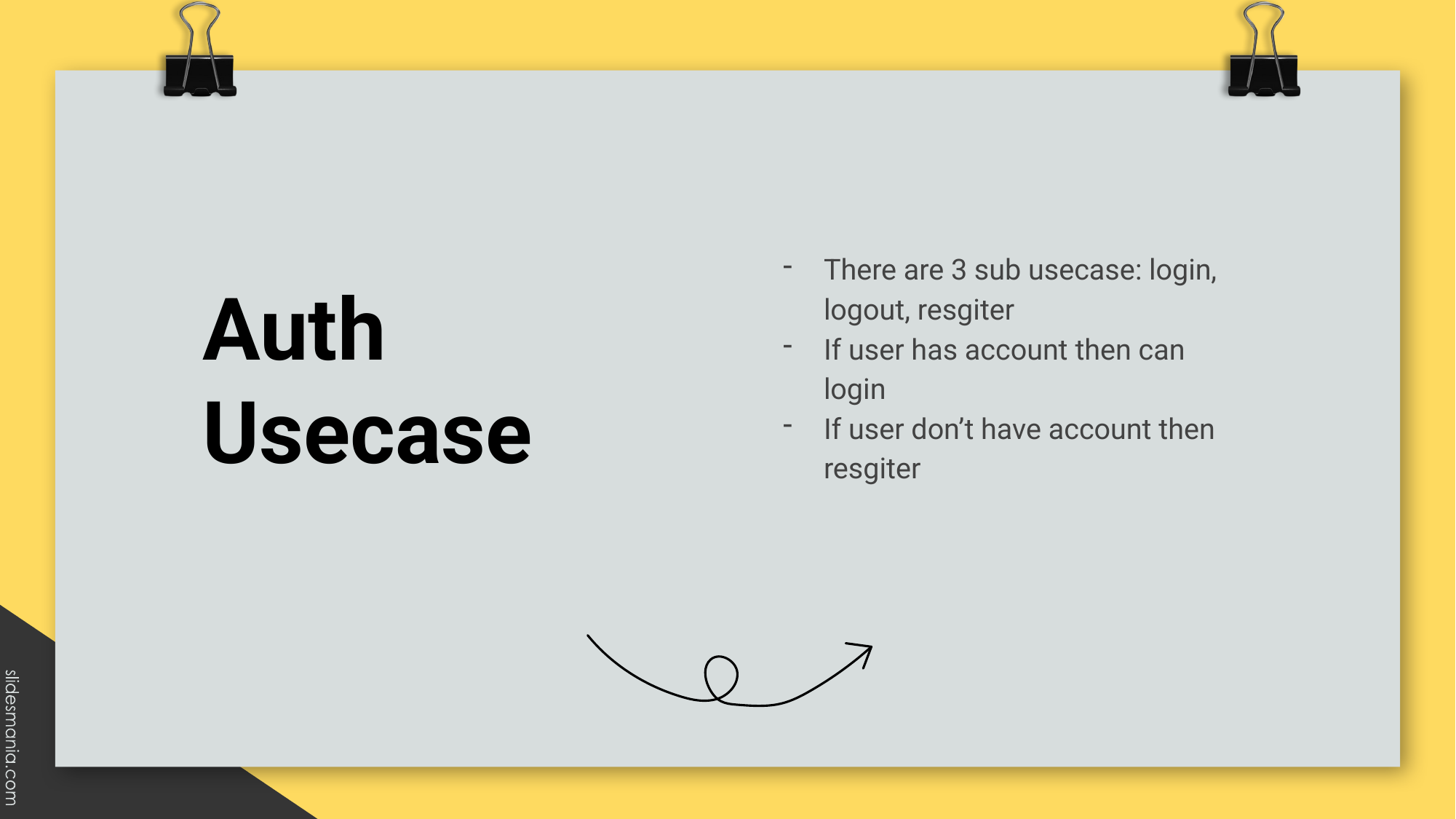

There are 3 sub usecase: login, logout, resgiter
If user has account then can login
If user don’t have account then resgiter
Auth Usecase